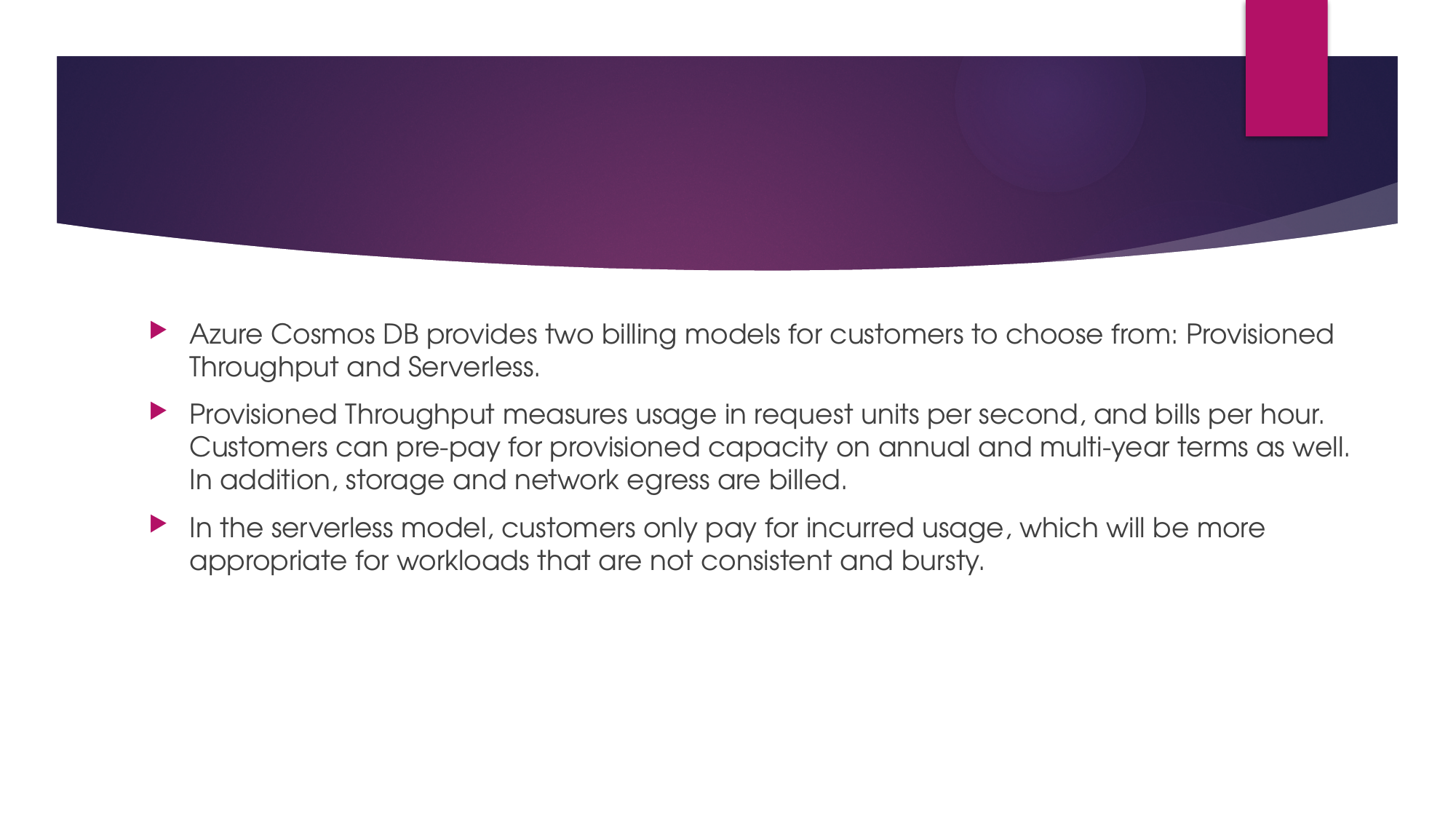

#
Azure Cosmos DB provides two billing models for customers to choose from: Provisioned Throughput and Serverless.
Provisioned Throughput measures usage in request units per second, and bills per hour. Customers can pre-pay for provisioned capacity on annual and multi-year terms as well. In addition, storage and network egress are billed.
In the serverless model, customers only pay for incurred usage, which will be more appropriate for workloads that are not consistent and bursty.